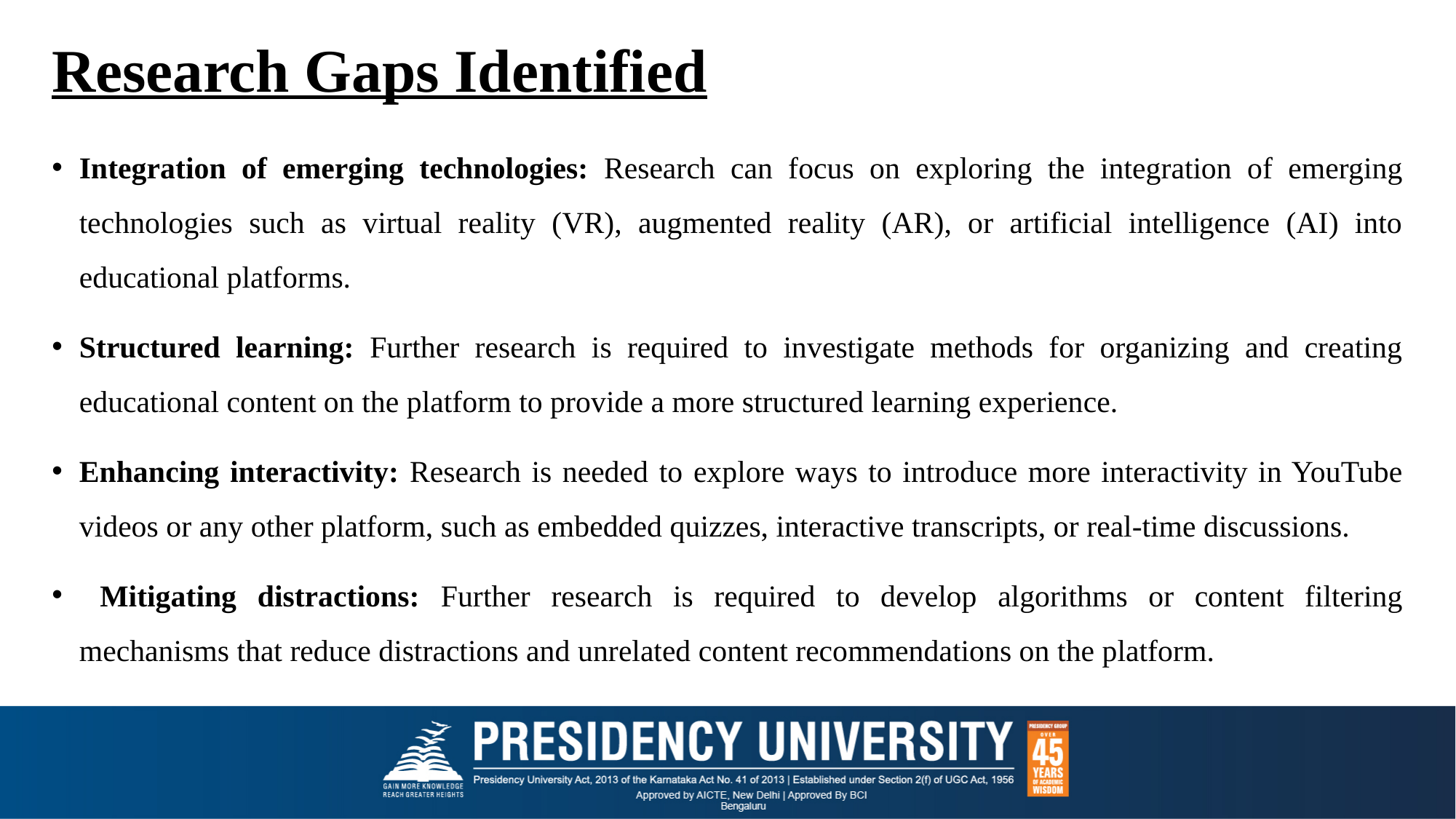

# Research Gaps Identified
Integration of emerging technologies: Research can focus on exploring the integration of emerging technologies such as virtual reality (VR), augmented reality (AR), or artificial intelligence (AI) into educational platforms.
Structured learning: Further research is required to investigate methods for organizing and creating educational content on the platform to provide a more structured learning experience.
Enhancing interactivity: Research is needed to explore ways to introduce more interactivity in YouTube videos or any other platform, such as embedded quizzes, interactive transcripts, or real-time discussions.
 Mitigating distractions: Further research is required to develop algorithms or content filtering mechanisms that reduce distractions and unrelated content recommendations on the platform.